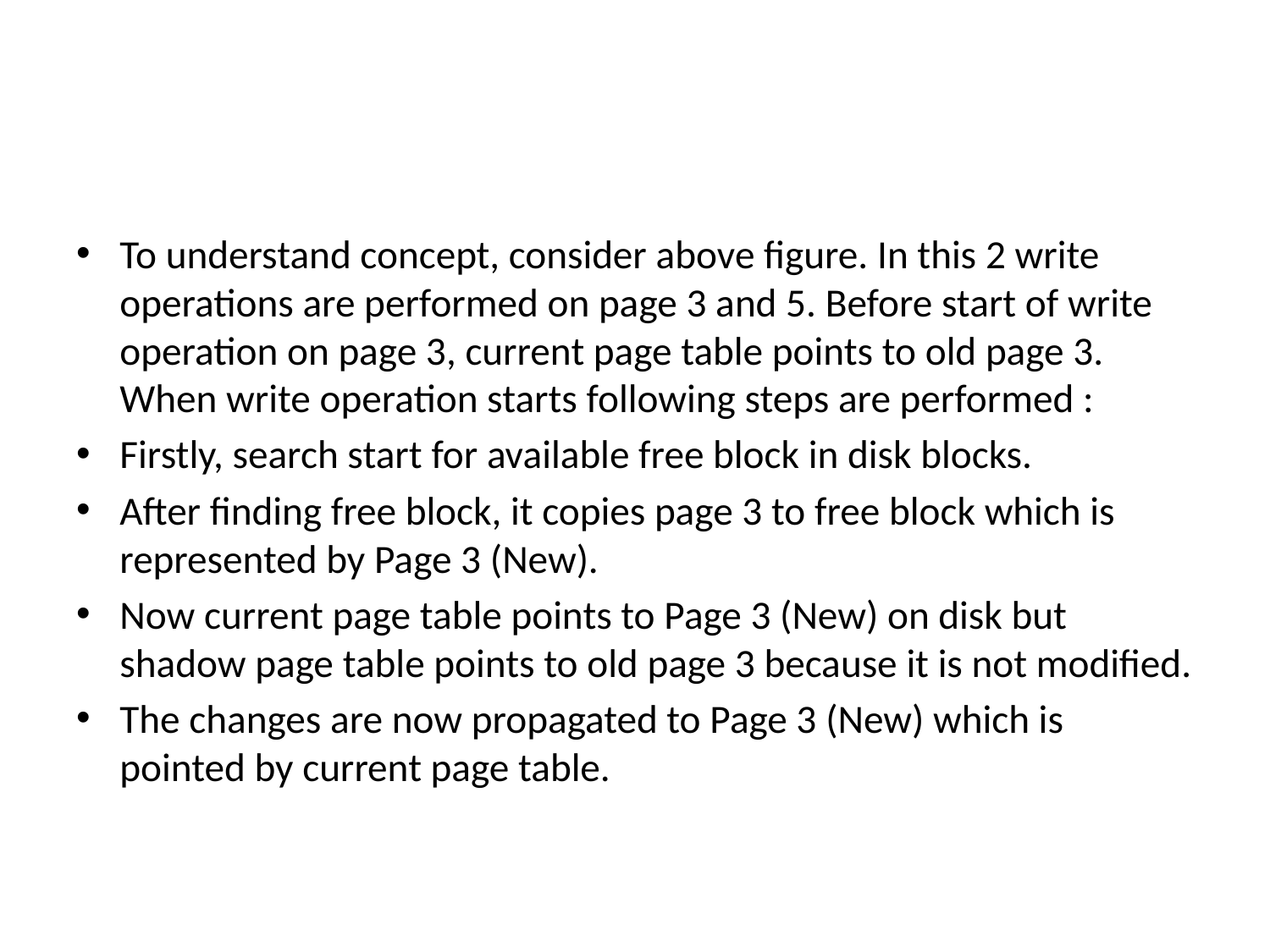

#
To understand concept, consider above figure. In this 2 write operations are performed on page 3 and 5. Before start of write operation on page 3, current page table points to old page 3. When write operation starts following steps are performed :
Firstly, search start for available free block in disk blocks.
After finding free block, it copies page 3 to free block which is represented by Page 3 (New).
Now current page table points to Page 3 (New) on disk but shadow page table points to old page 3 because it is not modified.
The changes are now propagated to Page 3 (New) which is pointed by current page table.